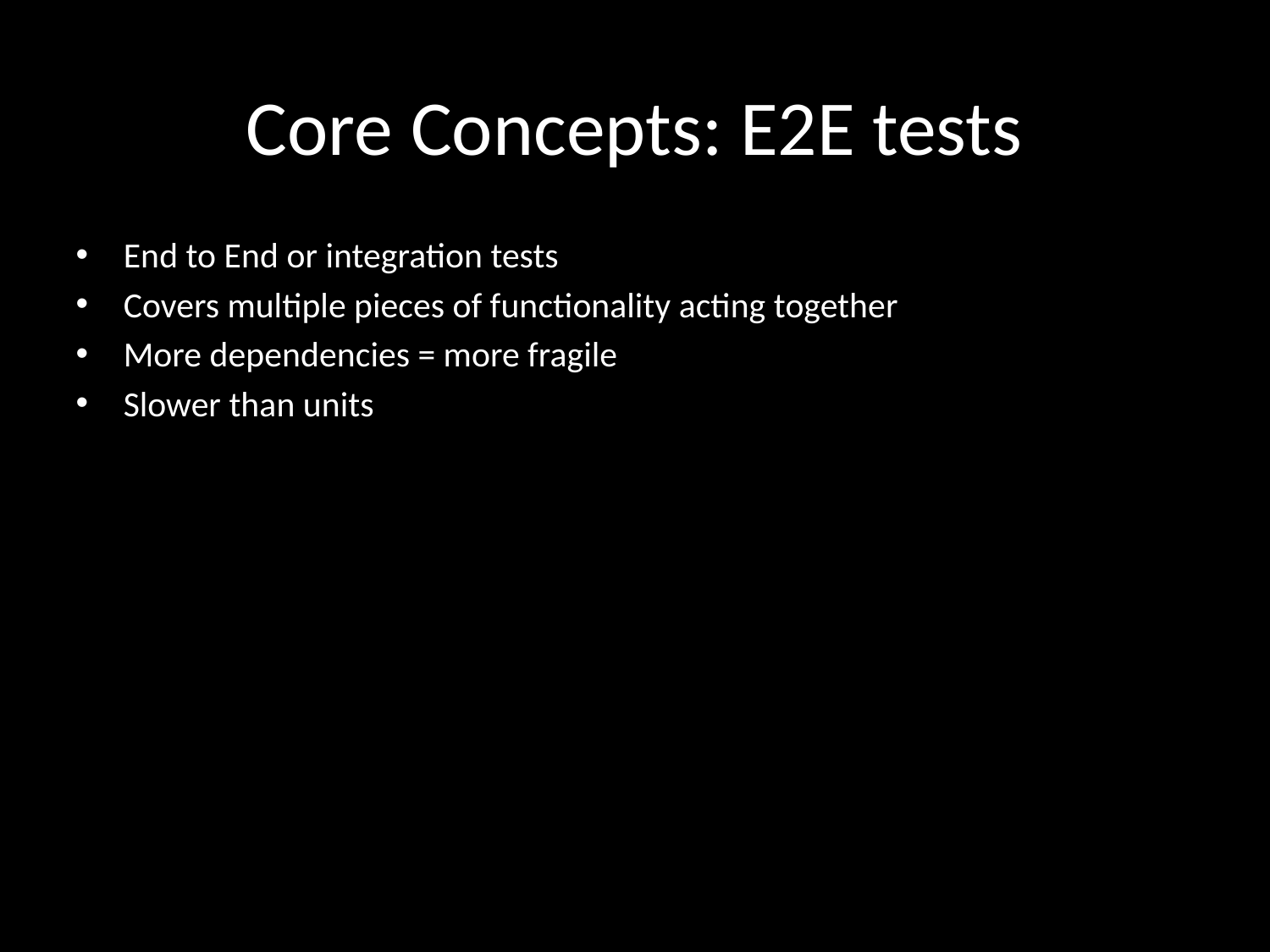

# Core Concepts: E2E tests
End to End or integration tests
Covers multiple pieces of functionality acting together
More dependencies = more fragile
Slower than units